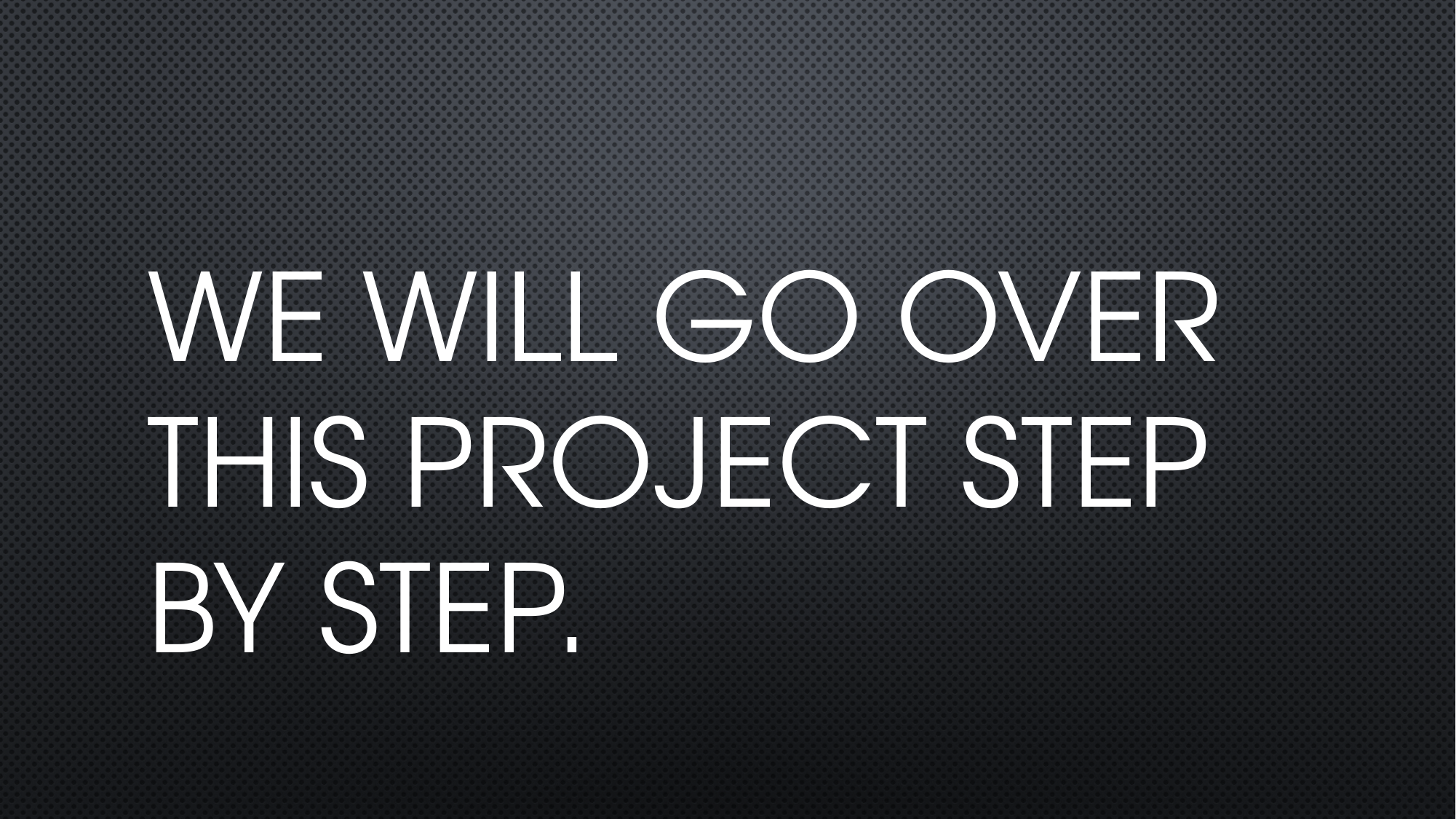

# We will go over this project step by step.